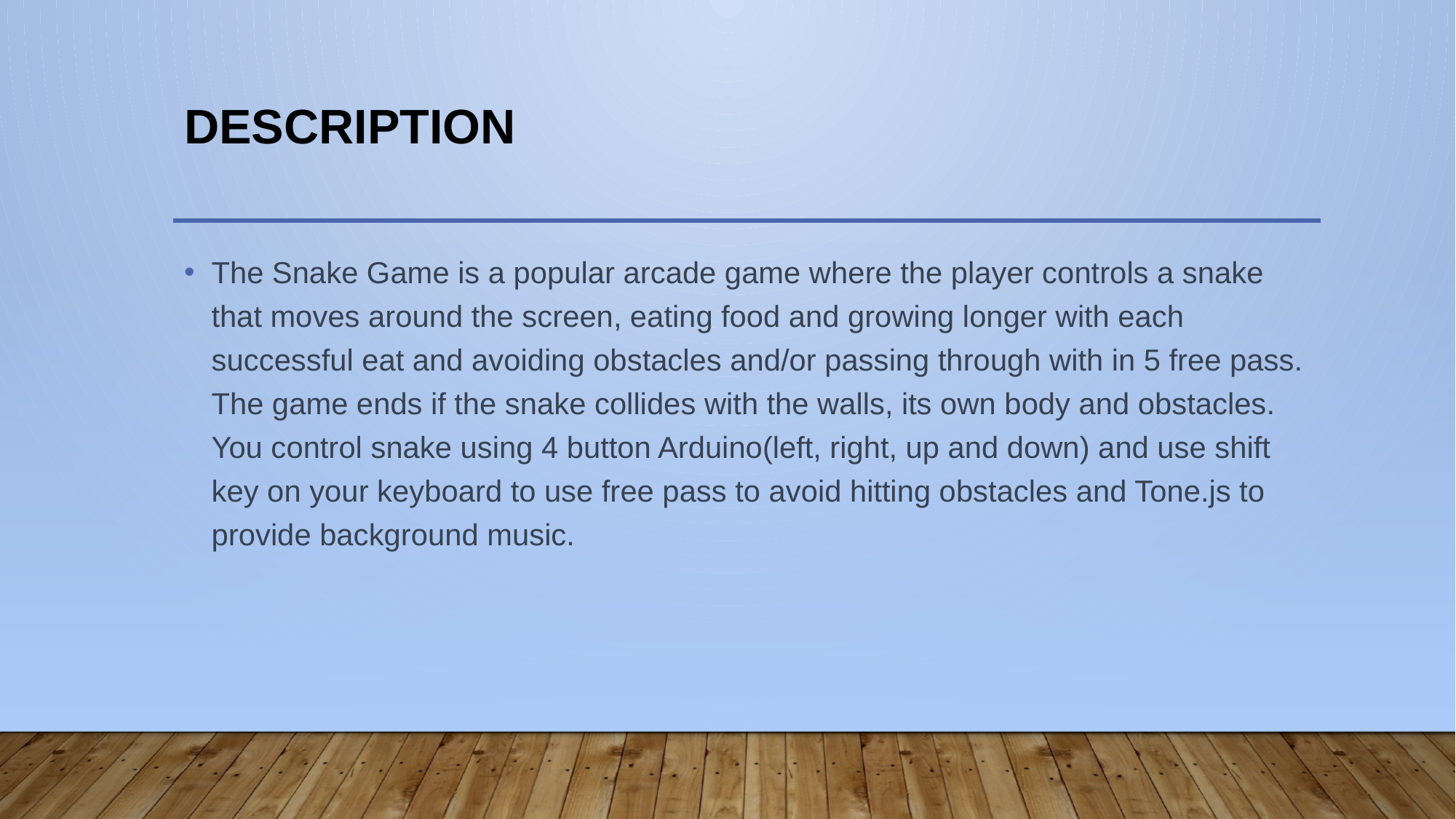

# Description
The Snake Game is a popular arcade game where the player controls a snake that moves around the screen, eating food and growing longer with each successful eat and avoiding obstacles and/or passing through with in 5 free pass. The game ends if the snake collides with the walls, its own body and obstacles. You control snake using 4 button Arduino(left, right, up and down) and use shift key on your keyboard to use free pass to avoid hitting obstacles and Tone.js to provide background music.